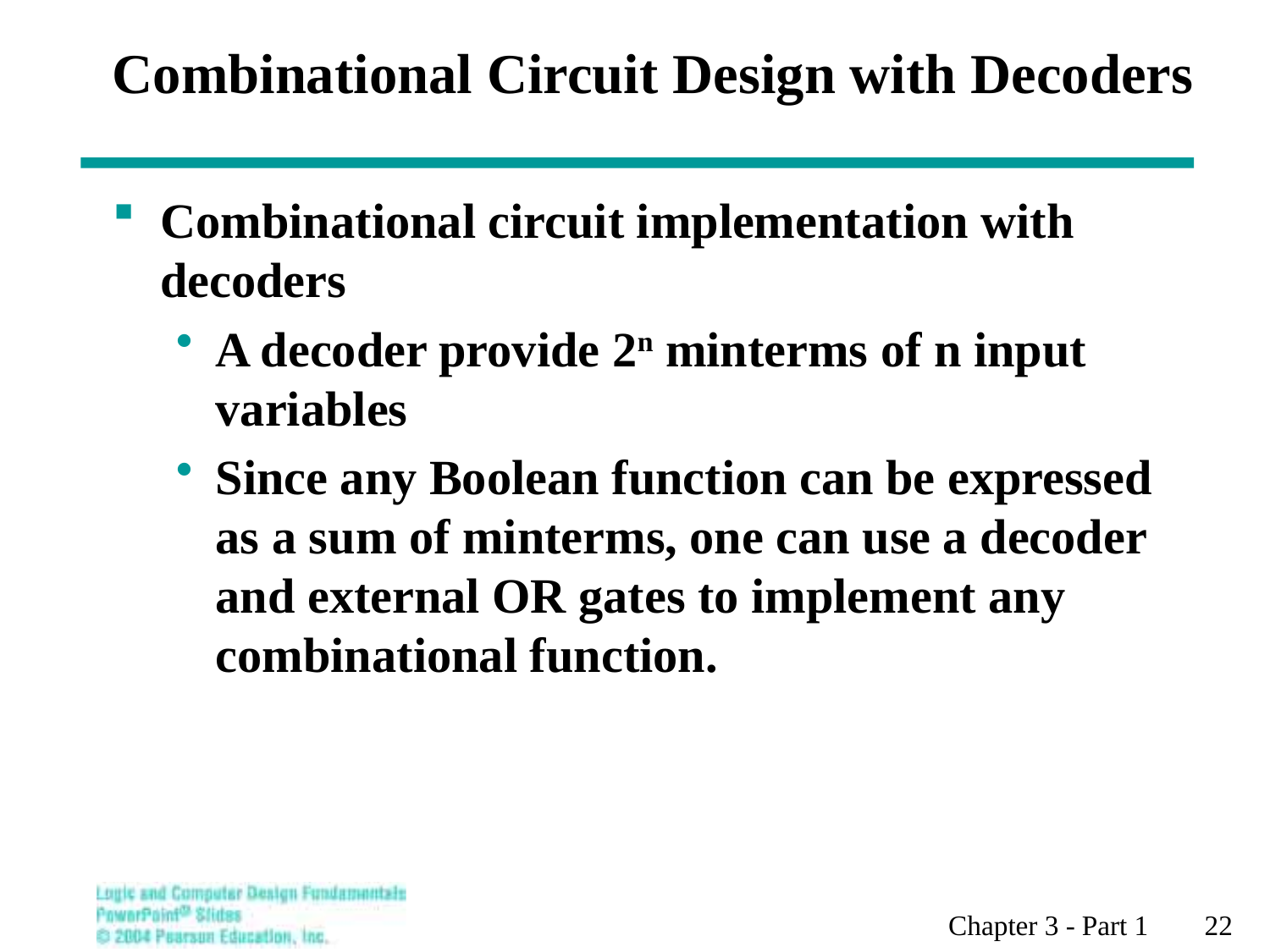

# Combinational Circuit Design with Decoders
Combinational circuit implementation with decoders
A decoder provide 2n minterms of n input variables
Since any Boolean function can be expressed as a sum of minterms, one can use a decoder and external OR gates to implement any combinational function.

Chapter 3 - Part 1        22